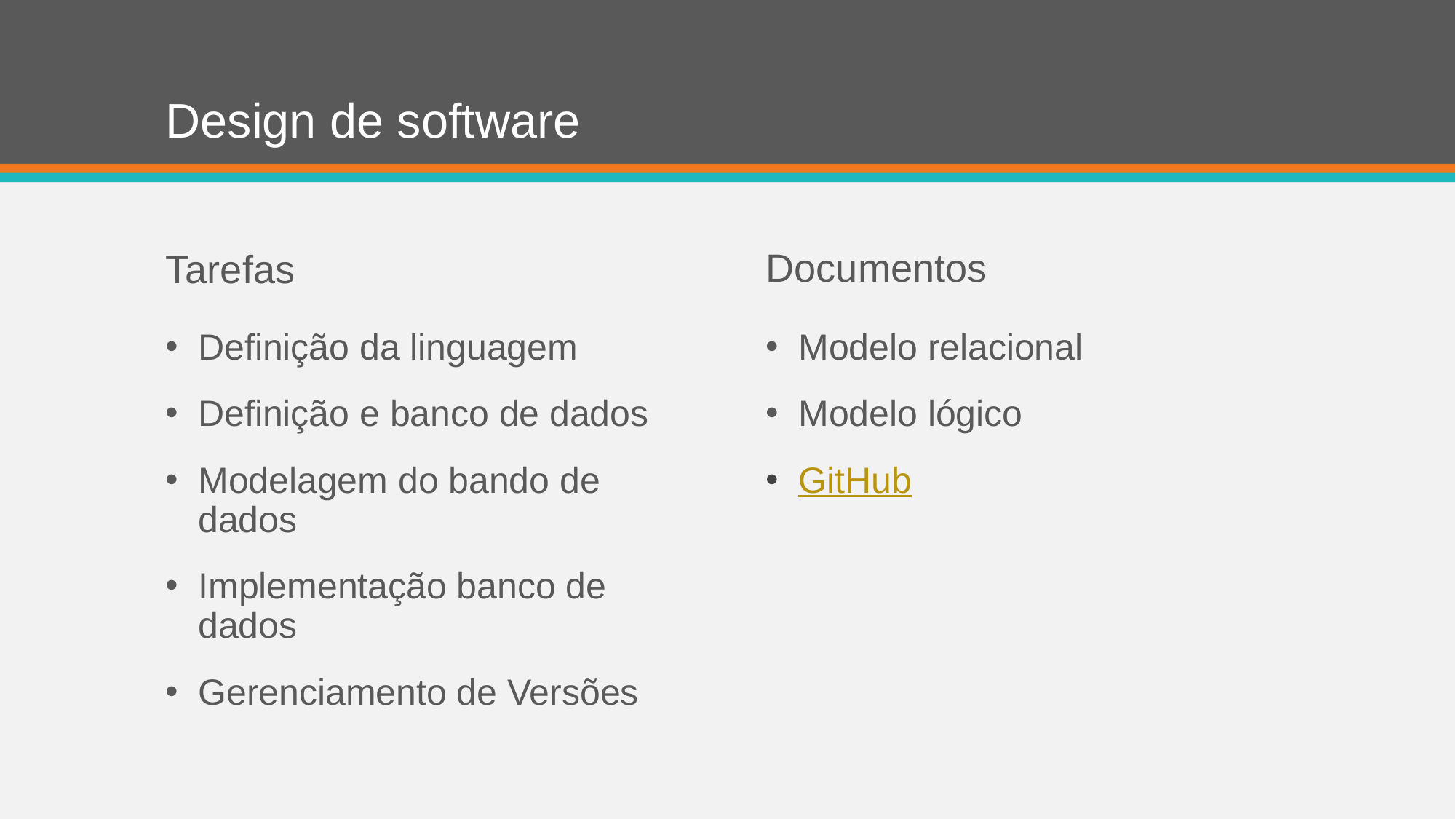

# Design de software
Tarefas
Documentos
Definição da linguagem
Definição e banco de dados
Modelagem do bando de dados
Implementação banco de dados
Gerenciamento de Versões
Modelo relacional
Modelo lógico
GitHub